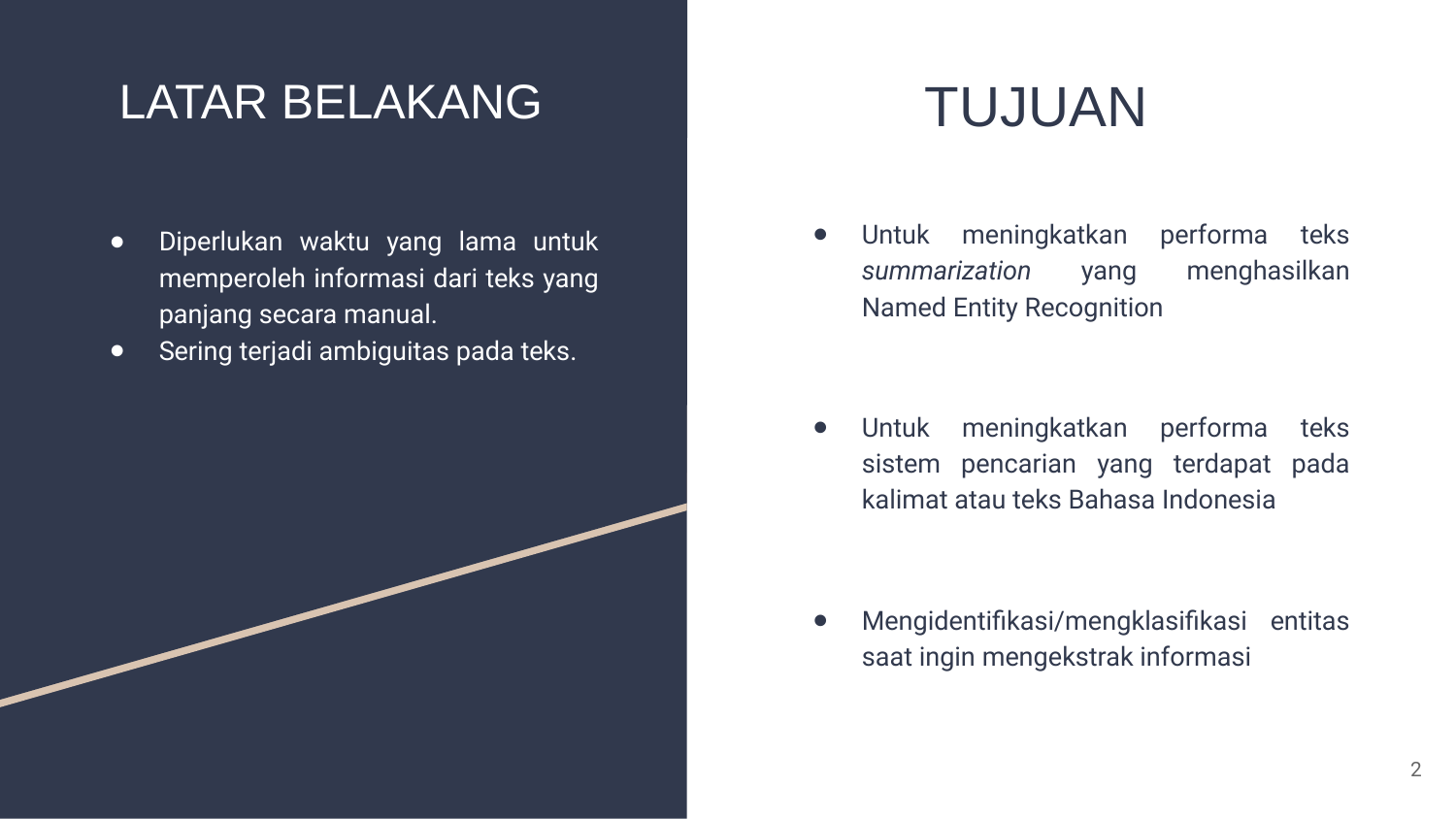

LATAR BELAKANG
# TUJUAN
Untuk meningkatkan performa teks summarization yang menghasilkan Named Entity Recognition

Untuk meningkatkan performa teks sistem pencarian yang terdapat pada kalimat atau teks Bahasa Indonesia

Mengidentifikasi/mengklasifikasi entitas saat ingin mengekstrak informasi
Diperlukan waktu yang lama untuk memperoleh informasi dari teks yang panjang secara manual.
Sering terjadi ambiguitas pada teks.
2